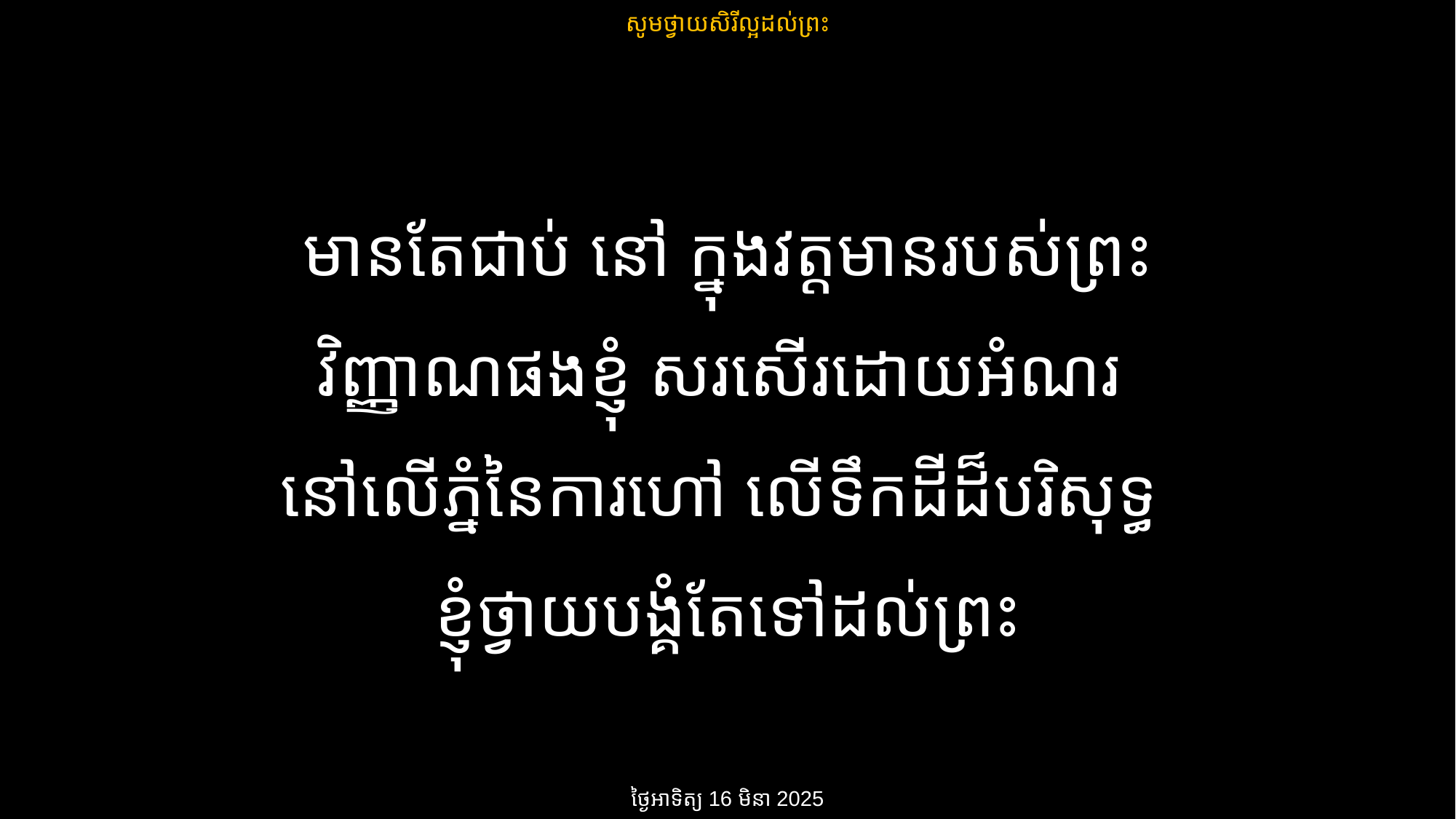

សូមថ្វាយសិរីល្អដល់ព្រះ
មានតែជាប់ នៅ ក្នុងវត្តមានរបស់ព្រះ​
វិញ្ញាណផងខ្ញុំ សរសើរដោយអំណរ
នៅលើភ្នំនៃការហៅ លើទឹកដីដ៏បរិសុទ្ធ
ខ្ញុំថ្វាយបង្គំតែទៅដល់ព្រះ
ថ្ងៃអាទិត្យ 16 មិនា 2025